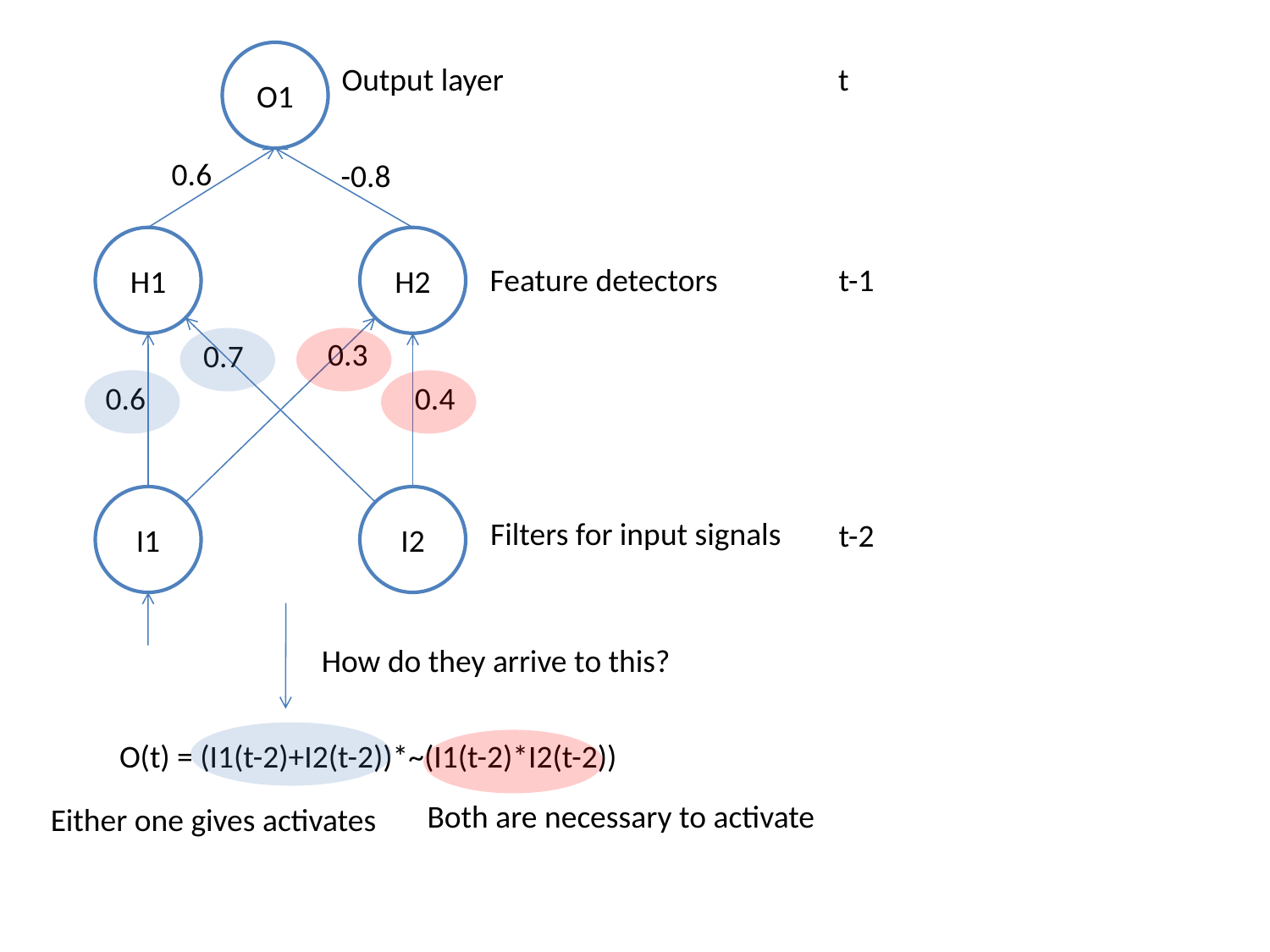

O1
Output layer
t
t-1
t-2
0.6
-0.8
H1
H2
Feature detectors

Either one gives activates

Both are necessary to activate
0.3
0.7
0.6
0.4
I1
I2
Filters for input signals
How do they arrive to this?
O(t) = (I1(t-2)+I2(t-2))*~(I1(t-2)*I2(t-2))